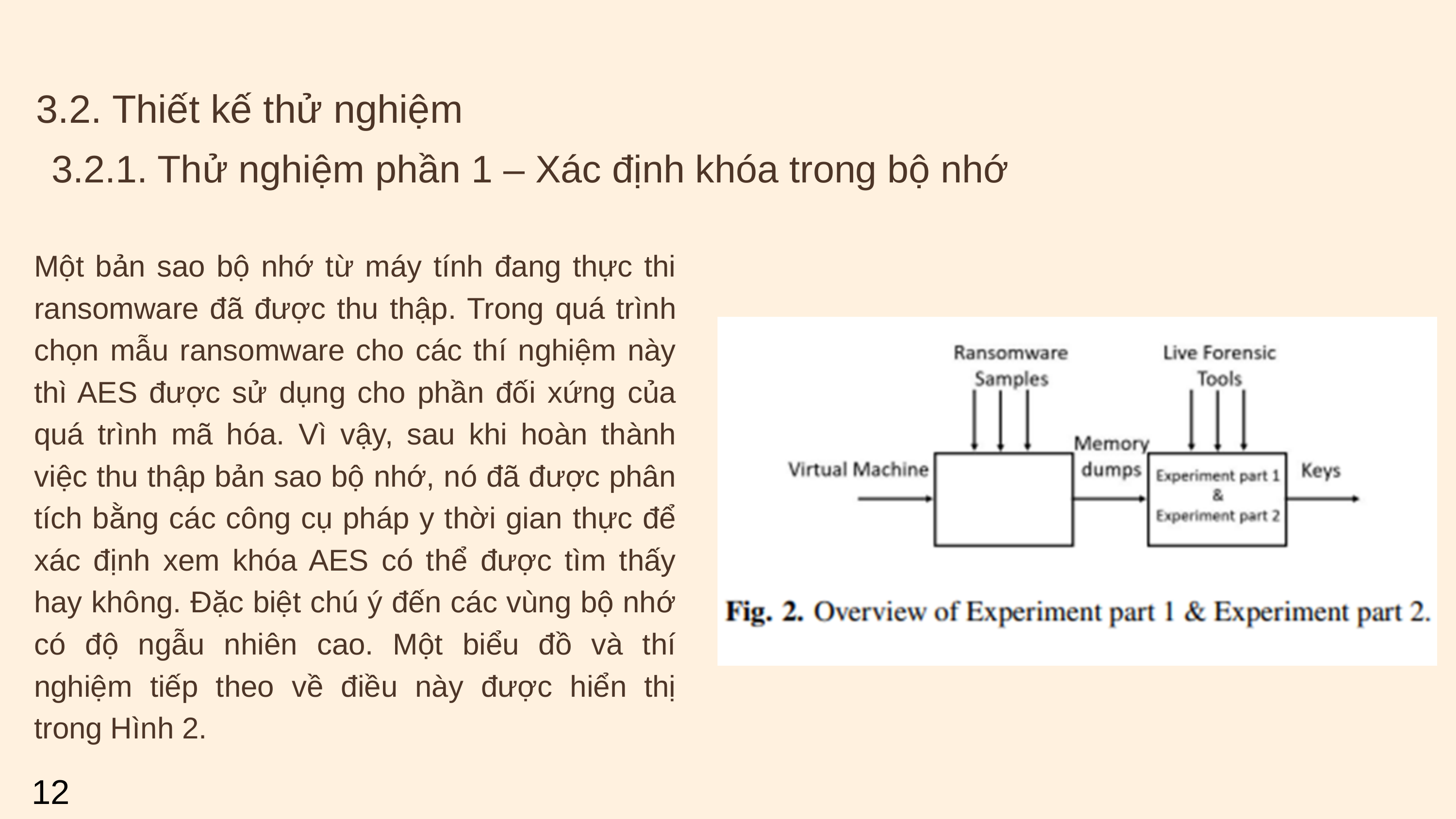

3.2. Thiết kế thử nghiệm
3.2.1. Thử nghiệm phần 1 – Xác định khóa trong bộ nhớ
Một bản sao bộ nhớ từ máy tính đang thực thi ransomware đã được thu thập. Trong quá trình chọn mẫu ransomware cho các thí nghiệm này thì AES được sử dụng cho phần đối xứng của quá trình mã hóa. Vì vậy, sau khi hoàn thành việc thu thập bản sao bộ nhớ, nó đã được phân tích bằng các công cụ pháp y thời gian thực để xác định xem khóa AES có thể được tìm thấy hay không. Đặc biệt chú ý đến các vùng bộ nhớ có độ ngẫu nhiên cao. Một biểu đồ và thí nghiệm tiếp theo về điều này được hiển thị trong Hình 2.

12